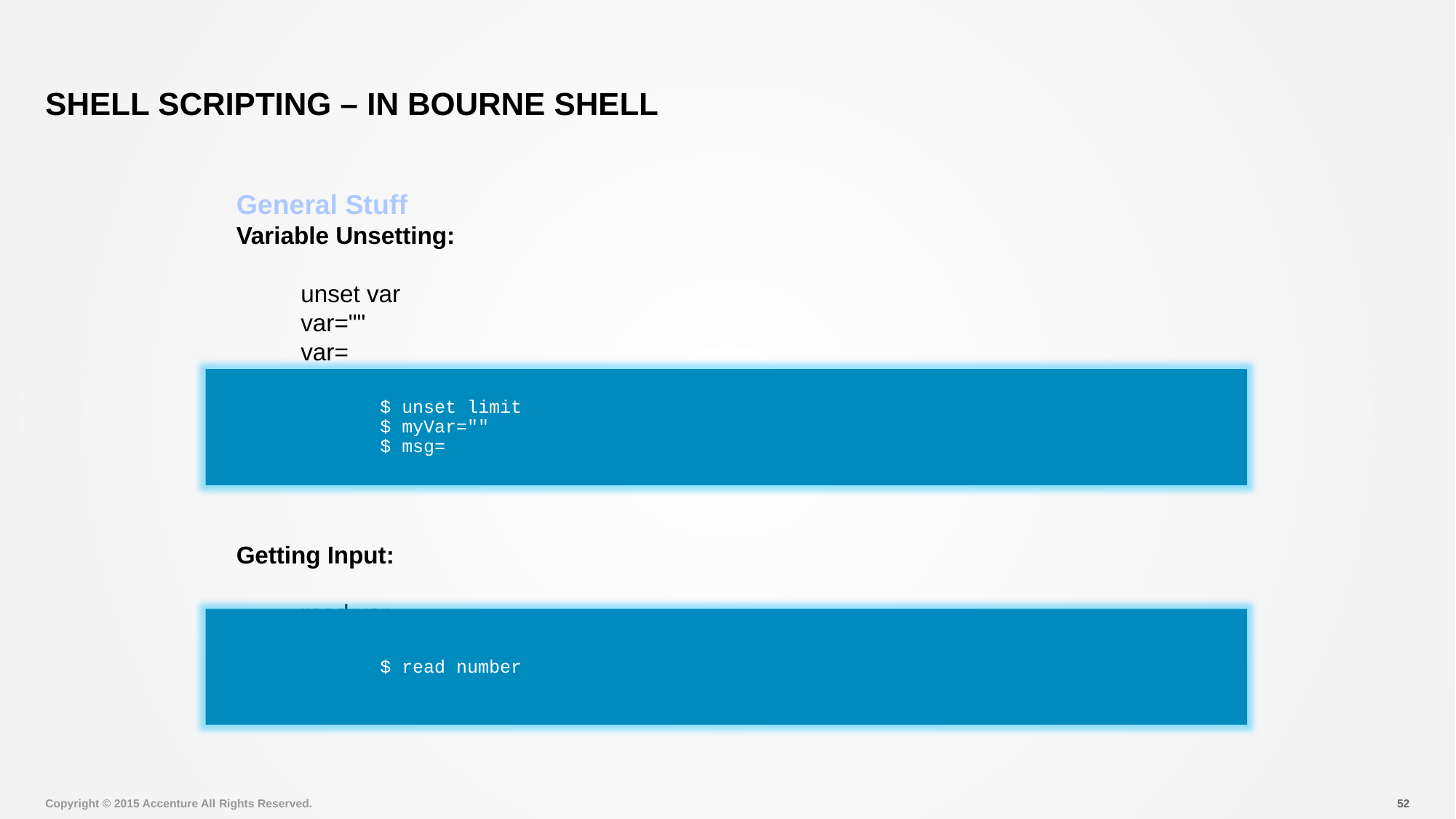

# Shell Scripting – In Bourne Shell

General Stuff
Variable Unsetting:

unset var
var=""
var=

Getting Input:

read var

	$ unset limit
	$ myVar=""
	$ msg=
	$ read number
Copyright © 2015 Accenture All Rights Reserved.
52